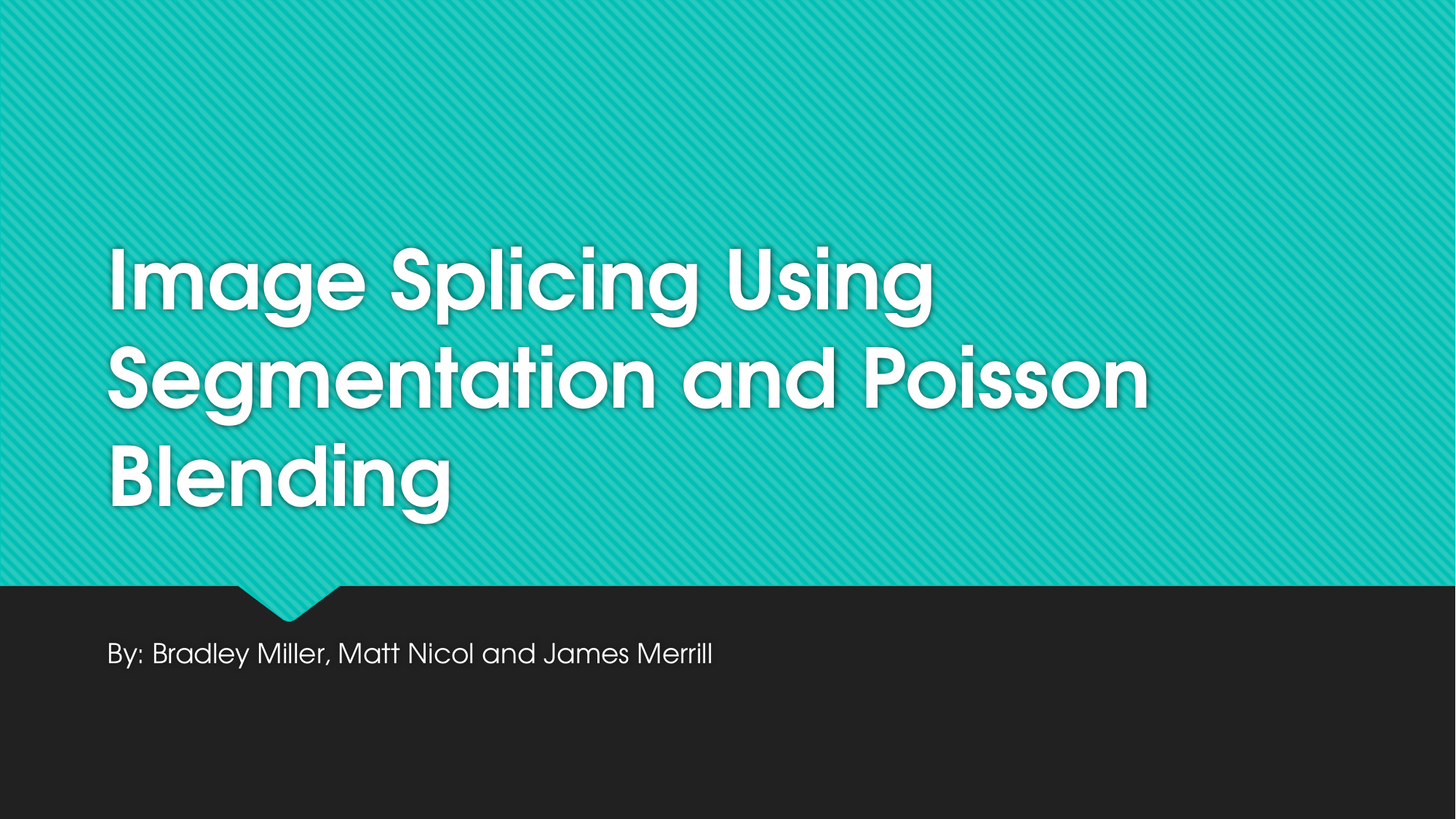

# Image Splicing Using Segmentation and Poisson Blending
By: Bradley Miller, Matt Nicol and James Merrill